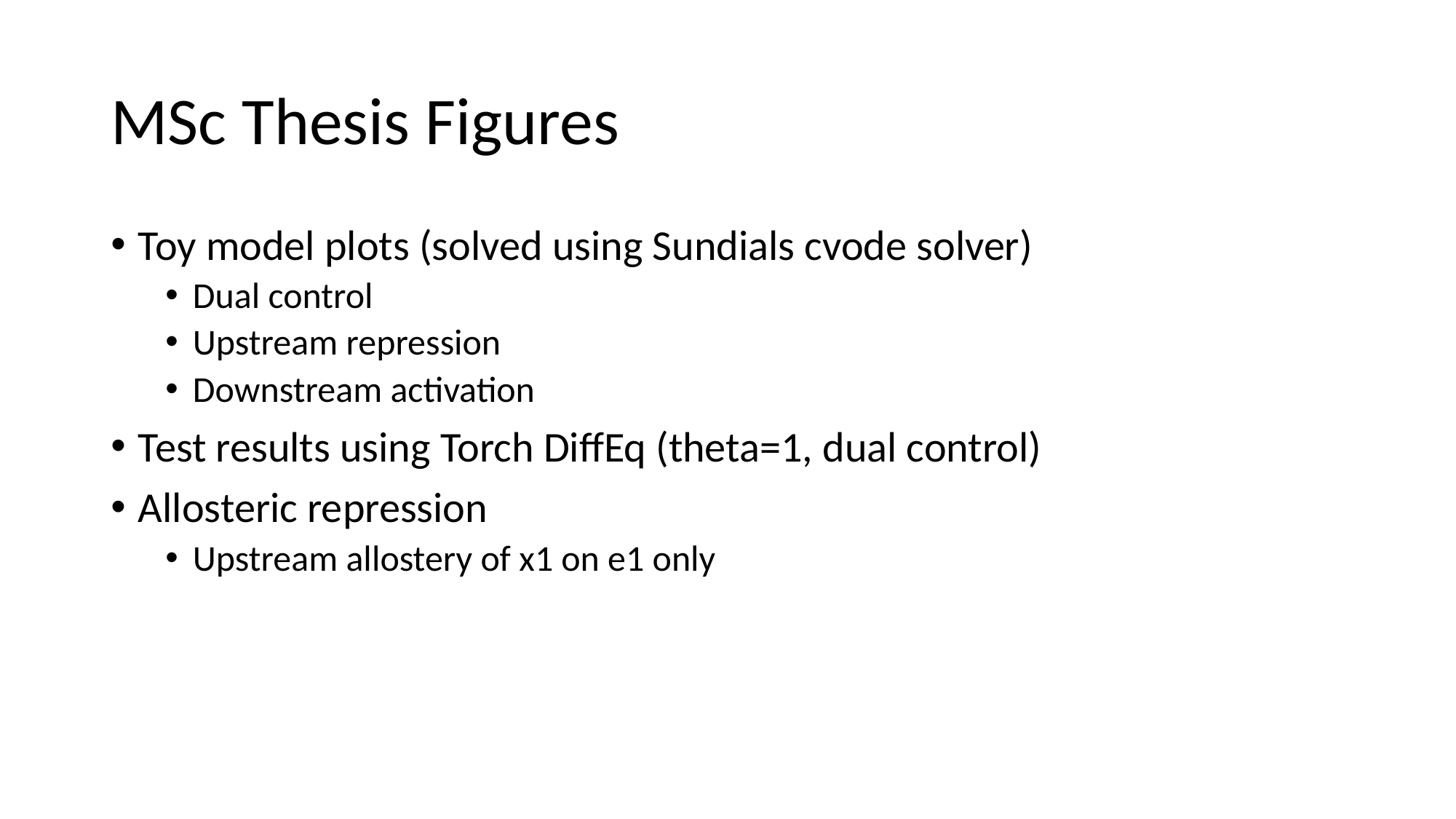

# MSc Thesis Figures
Toy model plots (solved using Sundials cvode solver)
Dual control
Upstream repression
Downstream activation
Test results using Torch DiffEq (theta=1, dual control)
Allosteric repression
Upstream allostery of x1 on e1 only